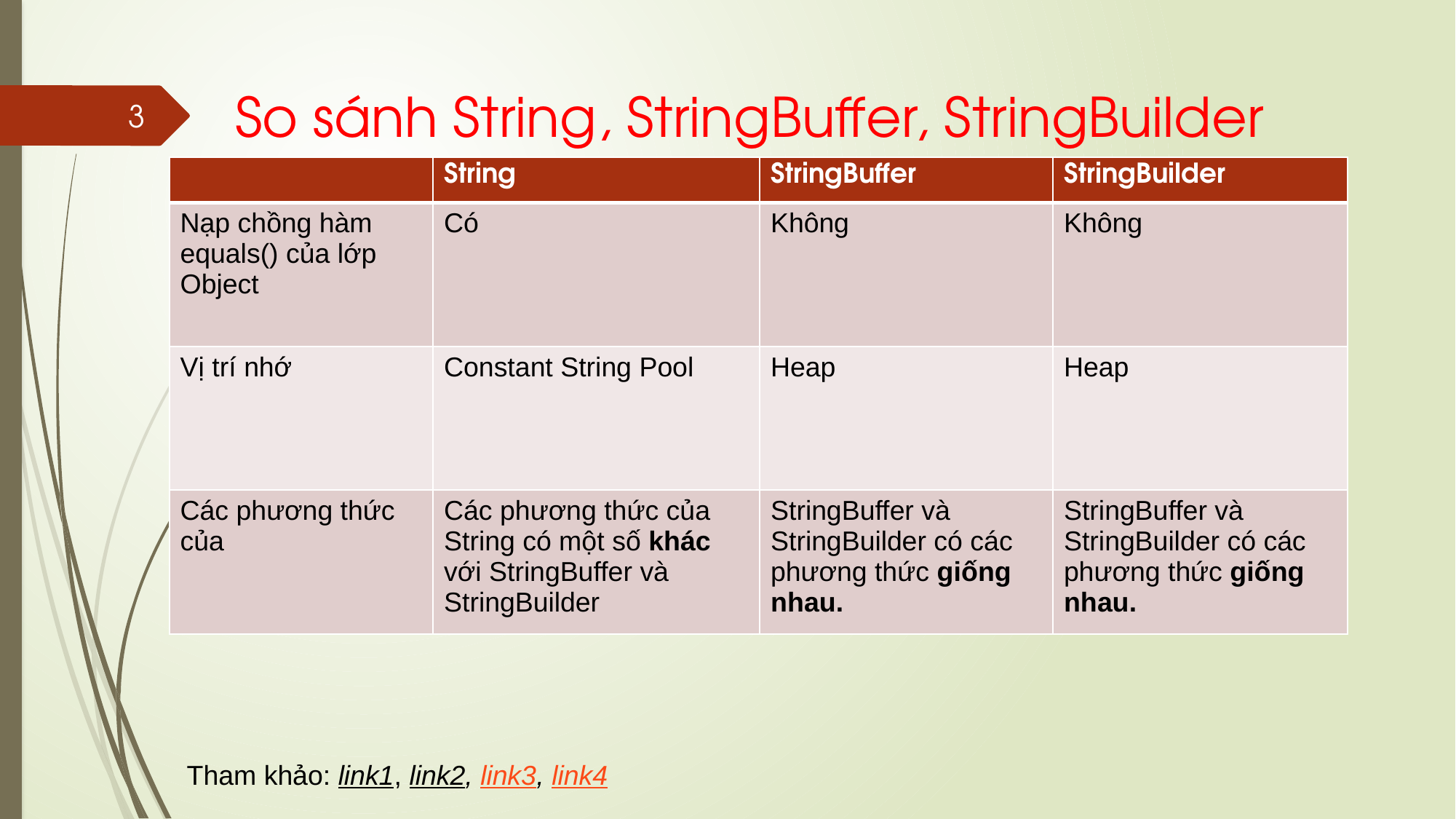

# So sánh String, StringBuffer, StringBuilder
3
|  | String | StringBuffer | StringBuilder |
| --- | --- | --- | --- |
| Nạp chồng hàm equals() của lớp Object | Có | Không | Không |
| Vị trí nhớ | Constant String Pool | Heap | Heap |
| Các phương thức của | Các phương thức của String có một số khác với StringBuffer và StringBuilder | StringBuffer và StringBuilder có các phương thức giống nhau. | StringBuffer và StringBuilder có các phương thức giống nhau. |
Tham khảo: link1, link2, link3, link4